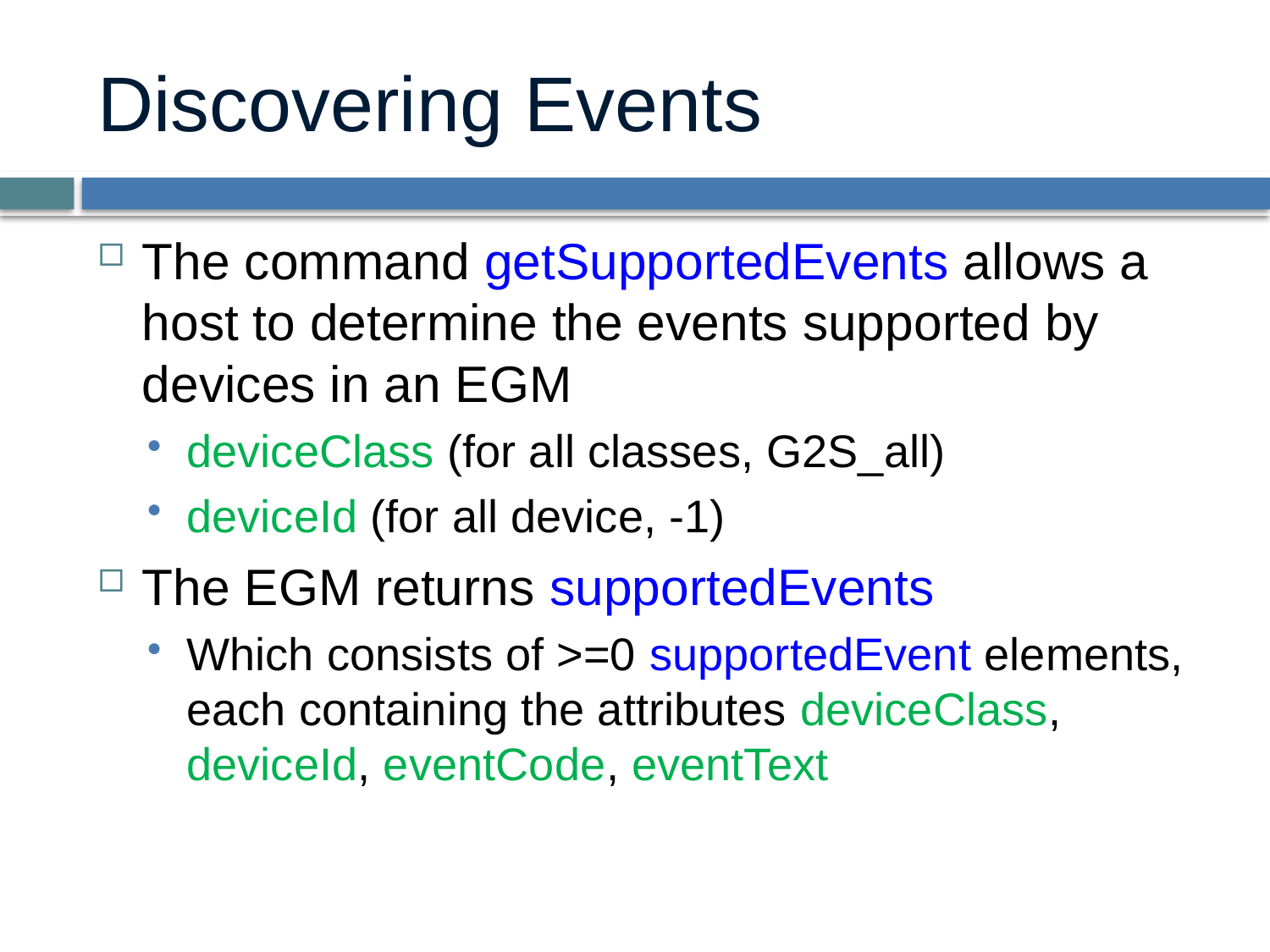

# Discovering Events
60
The command getSupportedEvents allows a host to determine the events supported by devices in an EGM
deviceClass (for all classes, G2S_all)
deviceId (for all device, -1)
The EGM returns supportedEvents
Which consists of >=0 supportedEvent elements, each containing the attributes deviceClass, deviceId, eventCode, eventText